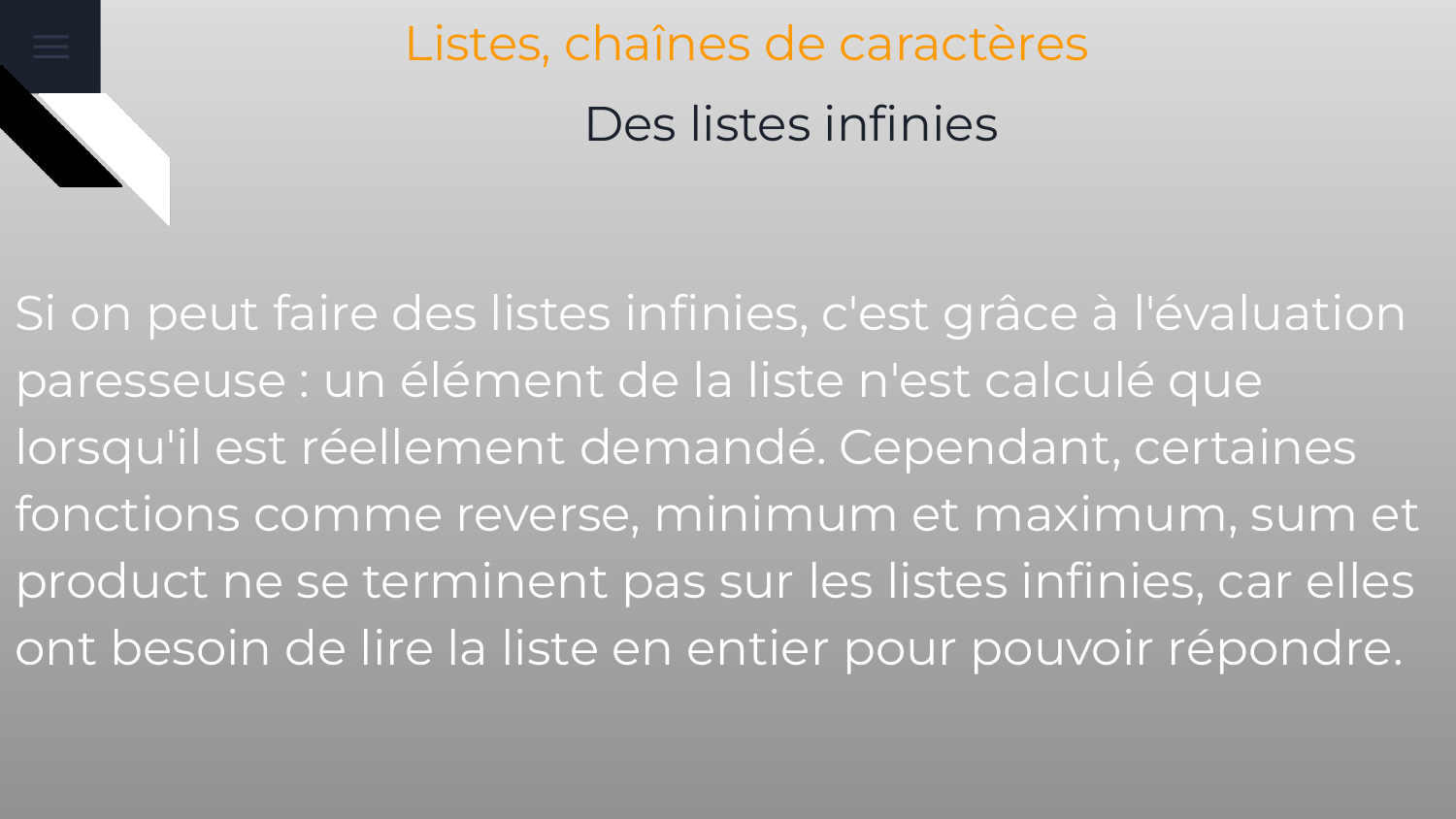

# Listes, chaînes de caractères

Des listes infinies
Si on peut faire des listes infinies, c'est grâce à l'évaluation paresseuse : un élément de la liste n'est calculé que lorsqu'il est réellement demandé. Cependant, certaines fonctions comme reverse, minimum et maximum, sum et product ne se terminent pas sur les listes infinies, car elles ont besoin de lire la liste en entier pour pouvoir répondre.